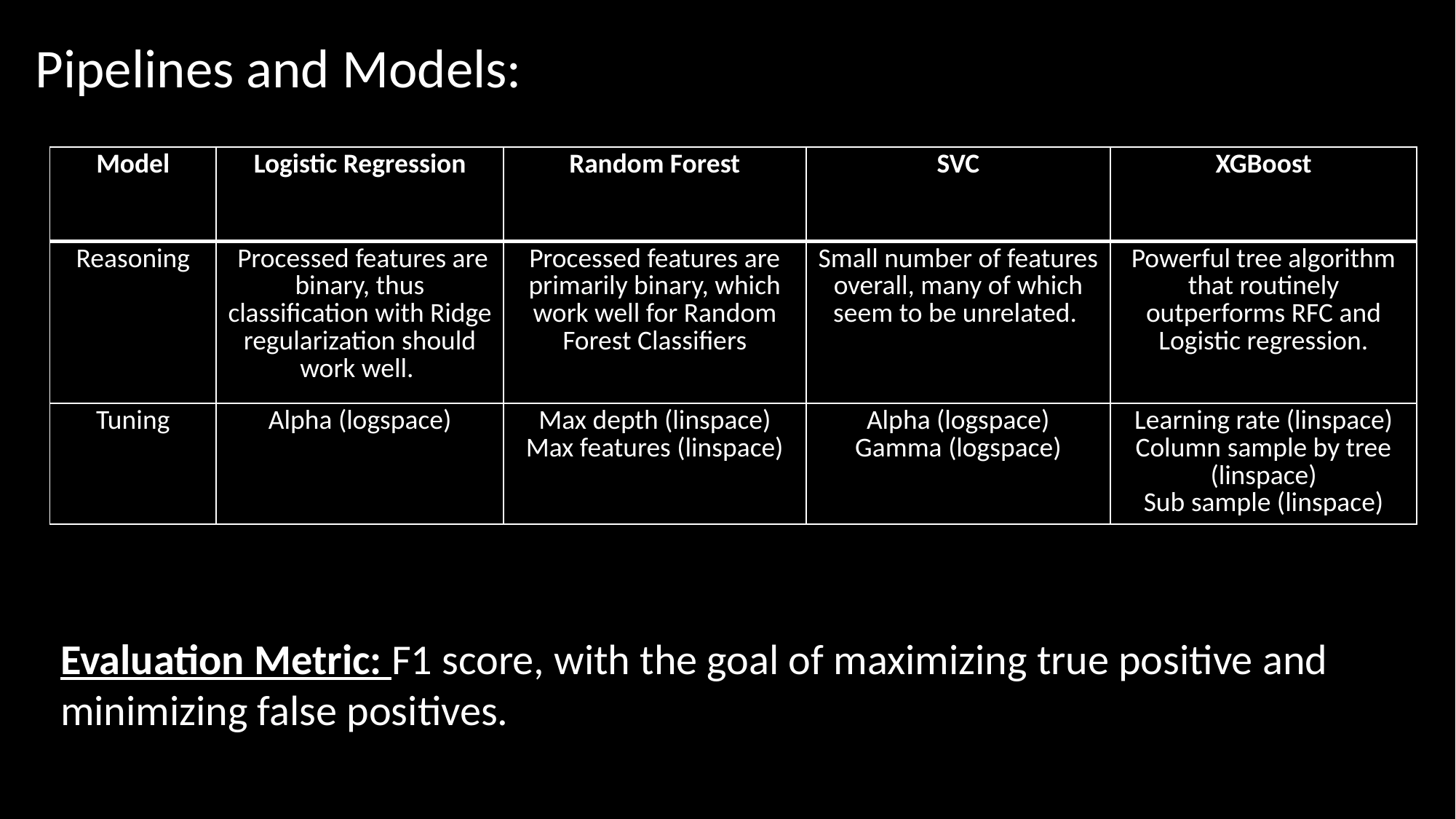

# Pipelines and Models:
| Model | Logistic Regression | Random Forest | SVC | XGBoost |
| --- | --- | --- | --- | --- |
| Reasoning | Processed features are binary, thus classification with Ridge regularization should work well. | Processed features are primarily binary, which work well for Random Forest Classifiers | Small number of features overall, many of which seem to be unrelated. | Powerful tree algorithm that routinely outperforms RFC and Logistic regression. |
| Tuning | Alpha (logspace) | Max depth (linspace) Max features (linspace) | Alpha (logspace) Gamma (logspace) | Learning rate (linspace) Column sample by tree (linspace) Sub sample (linspace) |
Evaluation Metric: F1 score, with the goal of maximizing true positive and minimizing false positives.